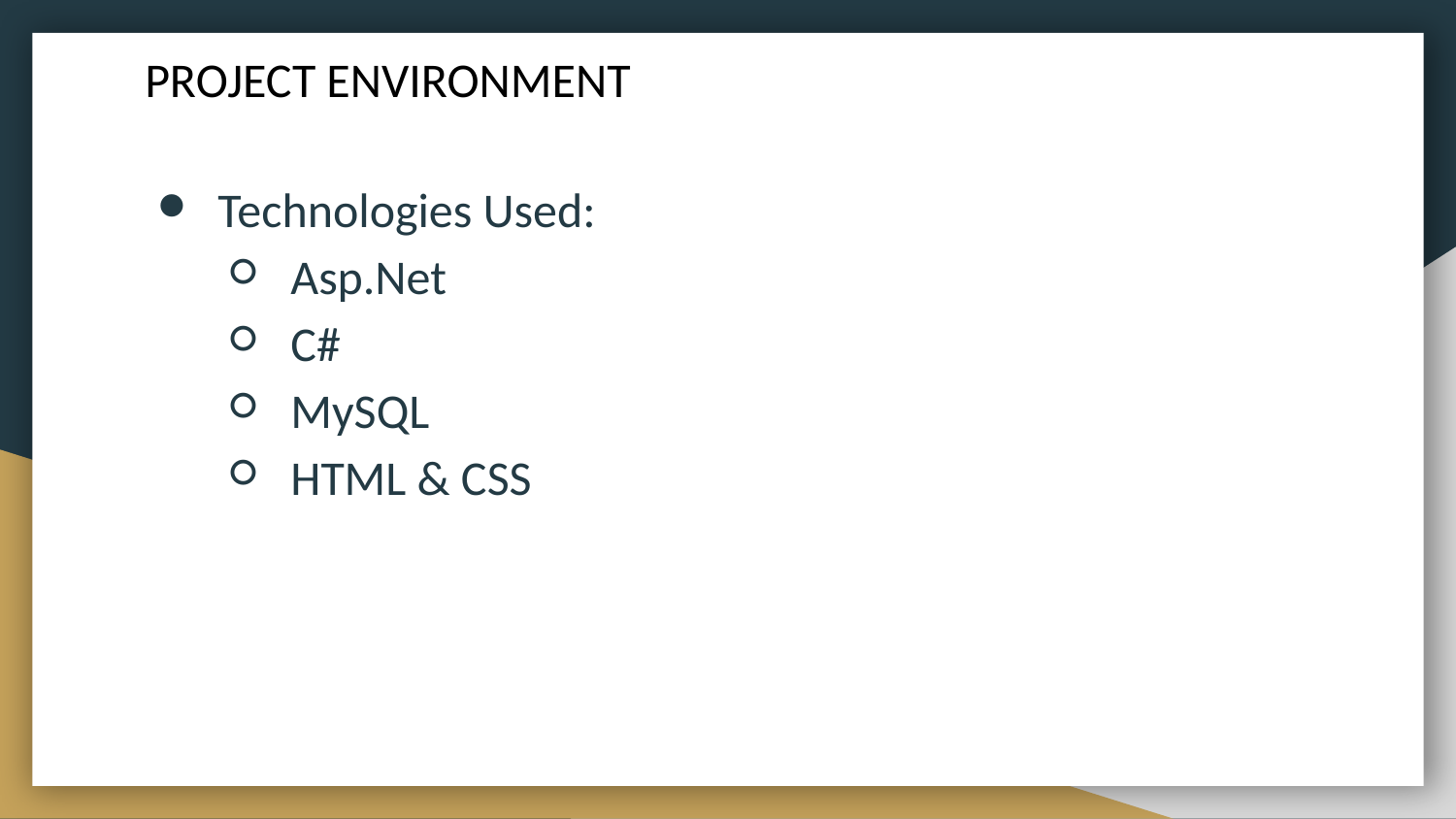

# PROJECT ENVIRONMENT
Technologies Used:
Asp.Net
C#
MySQL
HTML & CSS